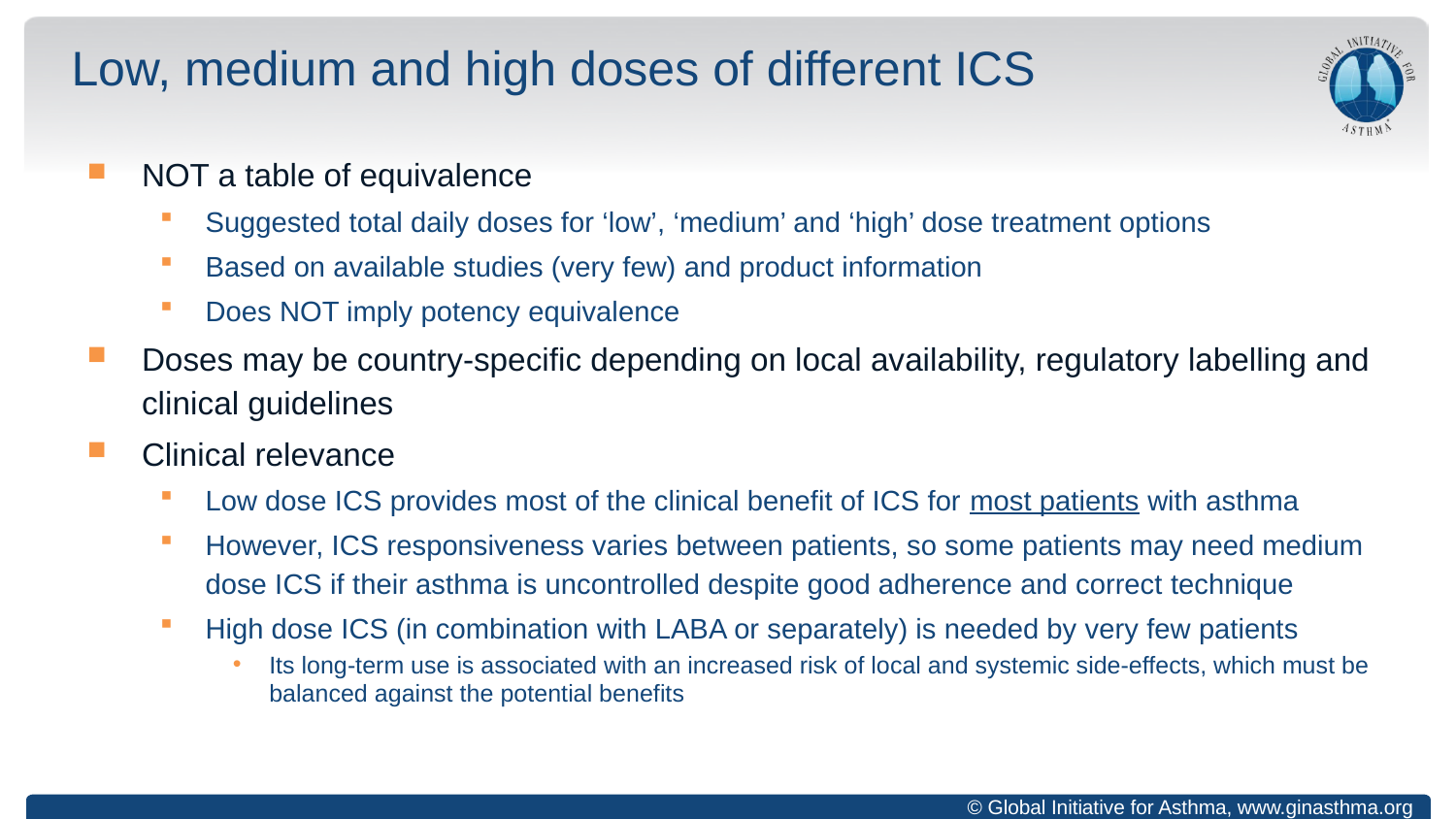

# Low, medium and high doses of different ICS
NOT a table of equivalence
Suggested total daily doses for ‘low’, ‘medium’ and ‘high’ dose treatment options
Based on available studies (very few) and product information
Does NOT imply potency equivalence
Doses may be country-specific depending on local availability, regulatory labelling and clinical guidelines
Clinical relevance
Low dose ICS provides most of the clinical benefit of ICS for most patients with asthma
However, ICS responsiveness varies between patients, so some patients may need medium dose ICS if their asthma is uncontrolled despite good adherence and correct technique
High dose ICS (in combination with LABA or separately) is needed by very few patients
Its long-term use is associated with an increased risk of local and systemic side-effects, which must be balanced against the potential benefits